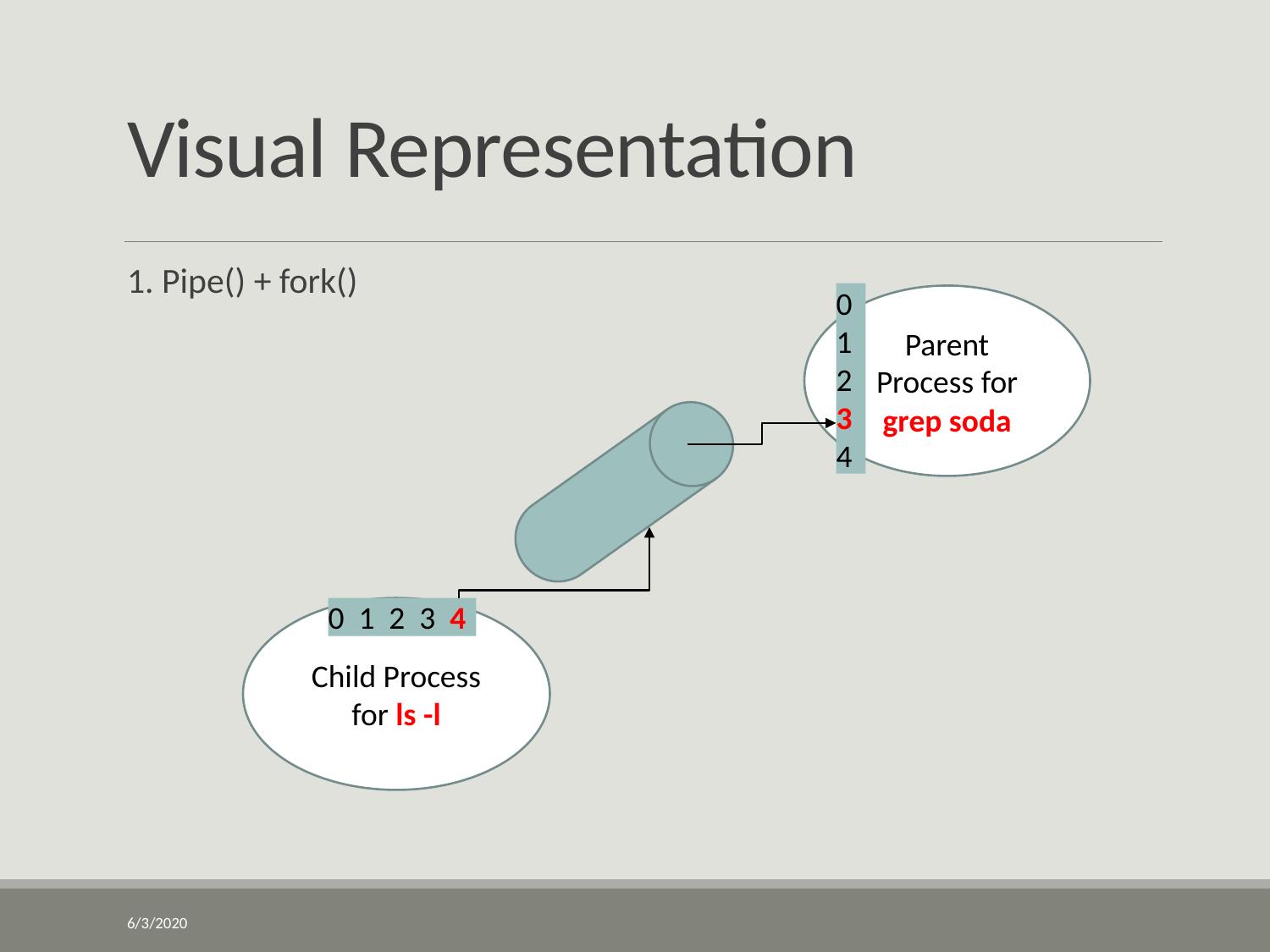

# Visual Representation
1. Pipe() + fork()

0  1  2  3  4
Parent Process for grep soda

Child Process for ls -l
0  1  2  3  4
6/3/2020